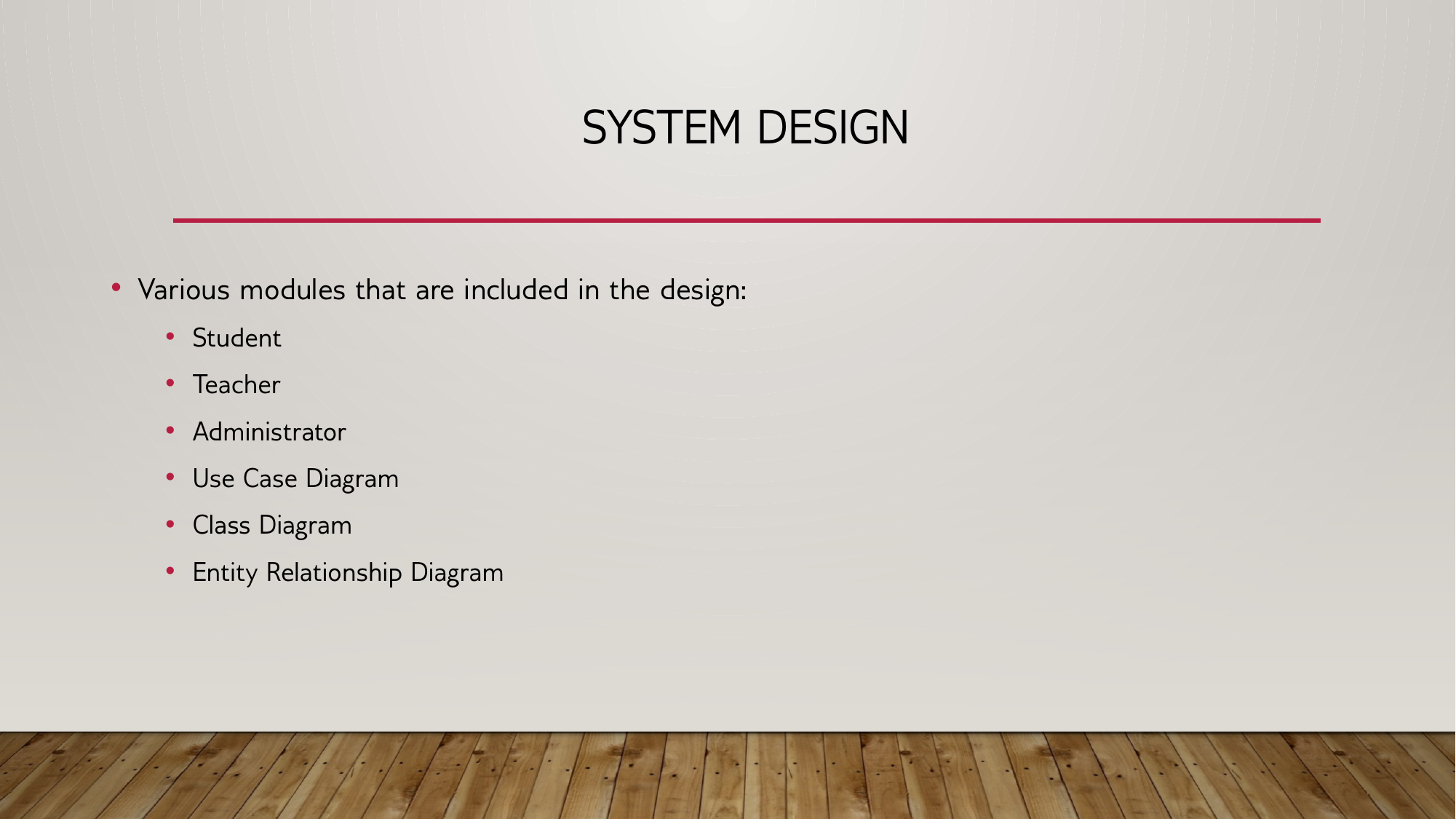

# System Design
Various modules that are included in the design:
Student
Teacher
Administrator
Use Case Diagram
Class Diagram
Entity Relationship Diagram